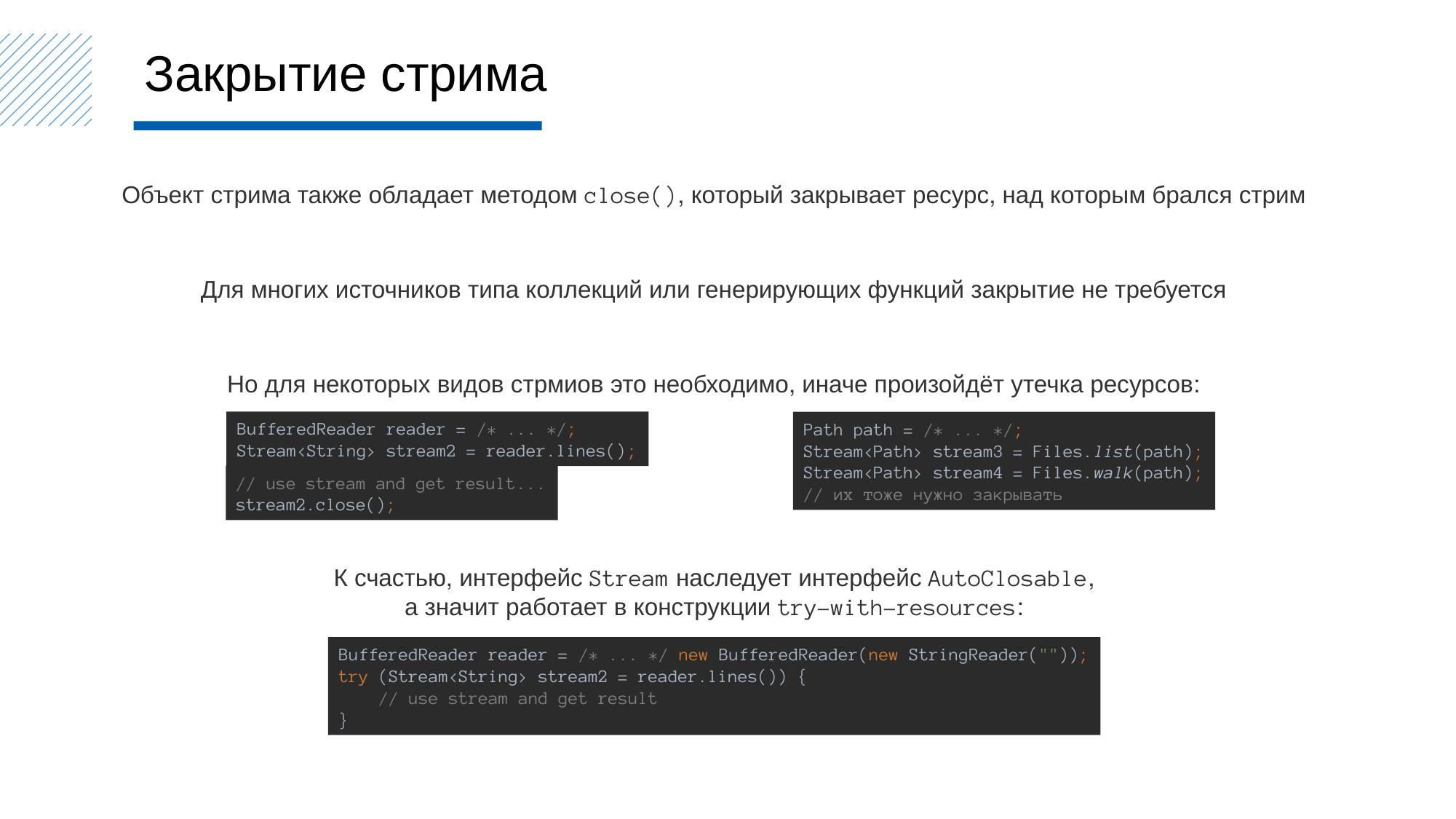

Закрытие стрима
Объект стрима также обладает методом close(), который закрывает ресурс, над которым брался стрим
Для многих источников типа коллекций или генерирующих функций закрытие не требуется
Но для некоторых видов стрмиов это необходимо, иначе произойдёт утечка ресурсов:
BufferedReader reader = /* ... */;
Stream<String> stream2 = reader.lines();
Path path = /* ... */;
Stream<Path> stream3 = Files.list(path);
Stream<Path> stream4 = Files.walk(path);
// их тоже нужно закрывать
// use stream and get result...
stream2.close();
К счастью, интерфейс Stream наследует интерфейс AutoClosable,
а значит работает в конструкции try-with-resources:
BufferedReader reader = /* ... */ new BufferedReader(new StringReader(""));
try (Stream<String> stream2 = reader.lines()) {
    // use stream and get result
}